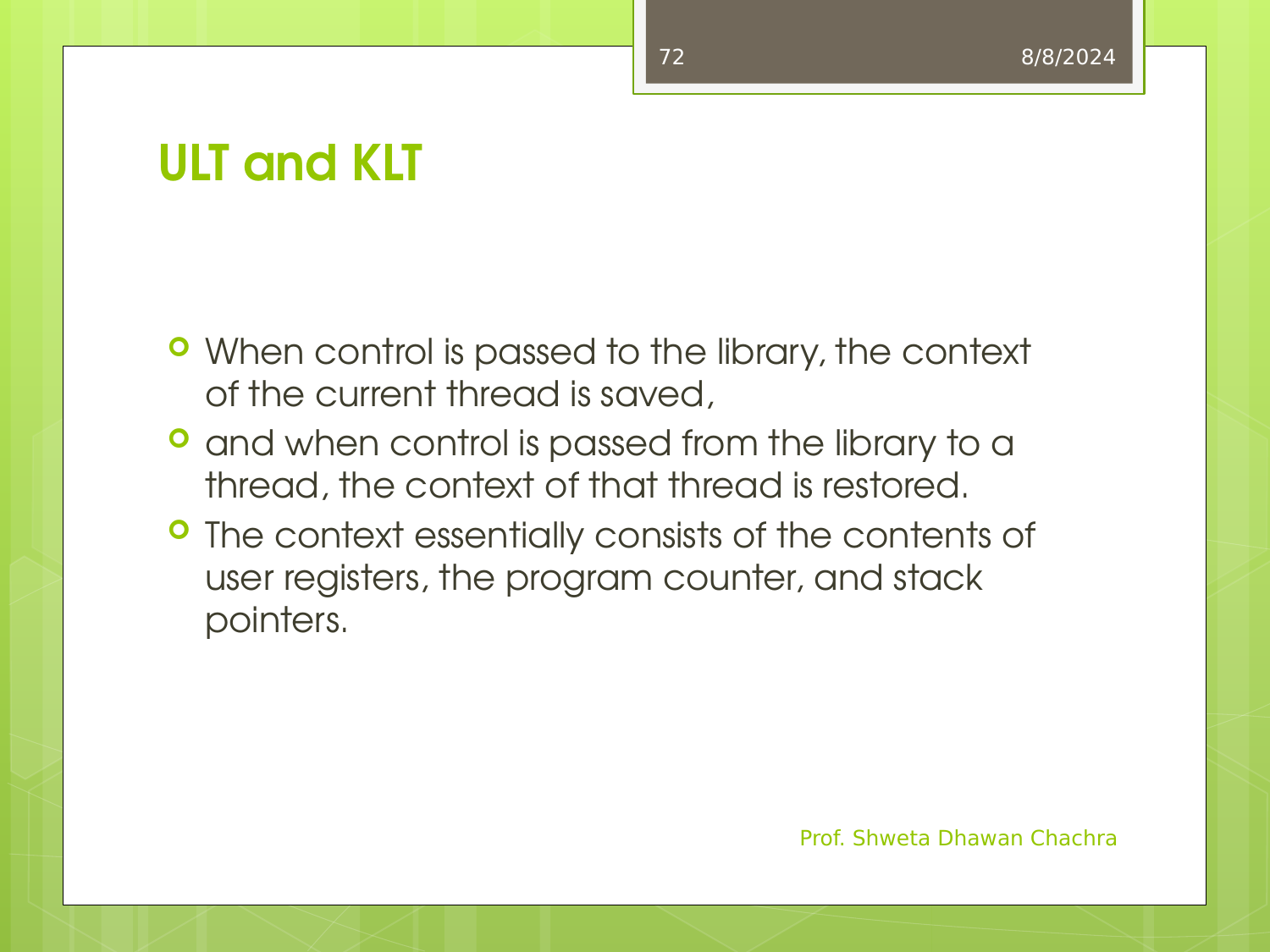

72
8/8/2024
# ULT and KLT
When control is passed to the library, the context of the current thread is saved,
and when control is passed from the library to a thread, the context of that thread is restored.
The context essentially consists of the contents of user registers, the program counter, and stack pointers.

Prof. Shweta Dhawan Chachra